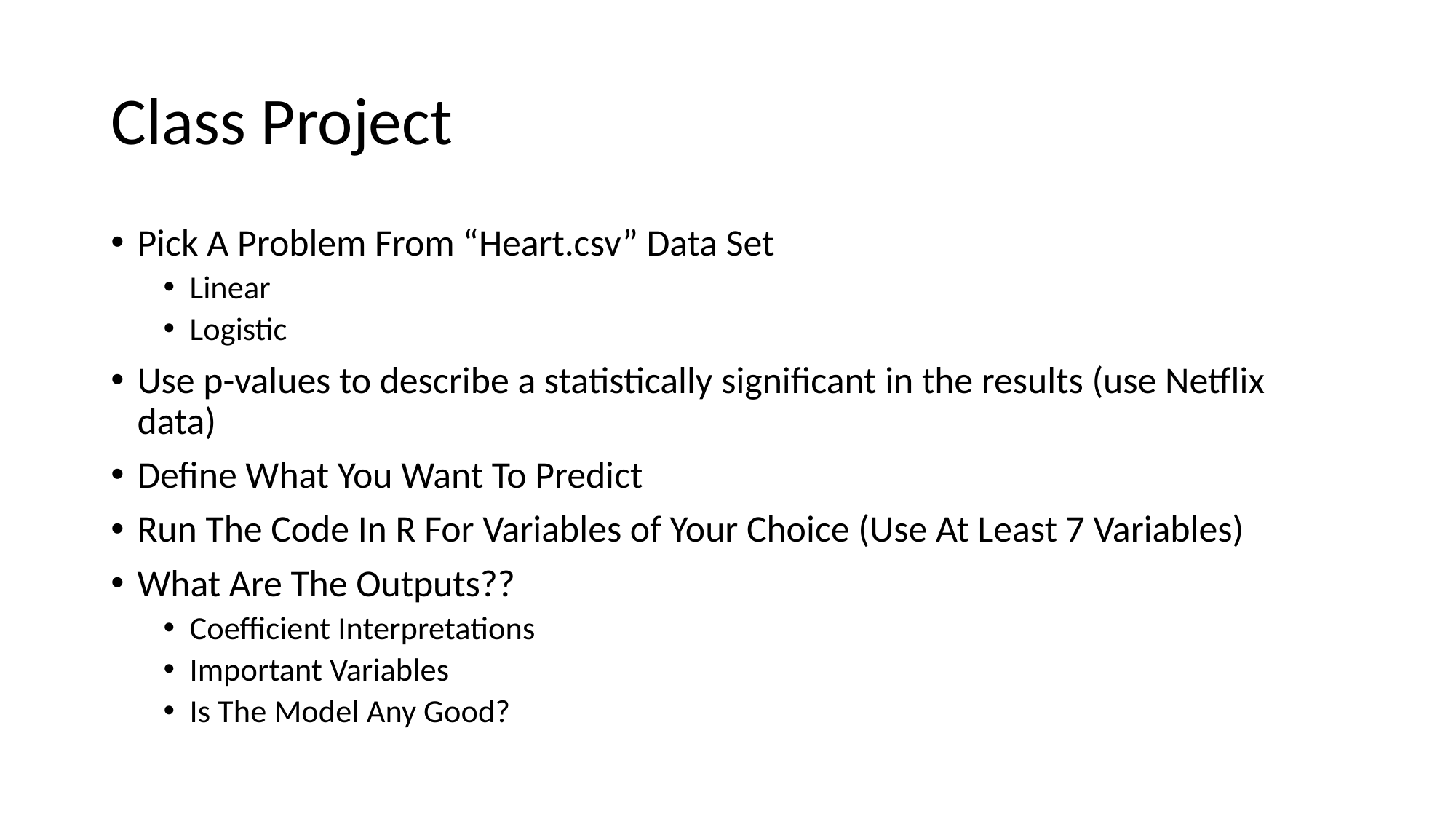

# Class Project
Pick A Problem From “Heart.csv” Data Set
Linear
Logistic
Use p-values to describe a statistically significant in the results (use Netflix data)
Define What You Want To Predict
Run The Code In R For Variables of Your Choice (Use At Least 7 Variables)
What Are The Outputs??
Coefficient Interpretations
Important Variables
Is The Model Any Good?